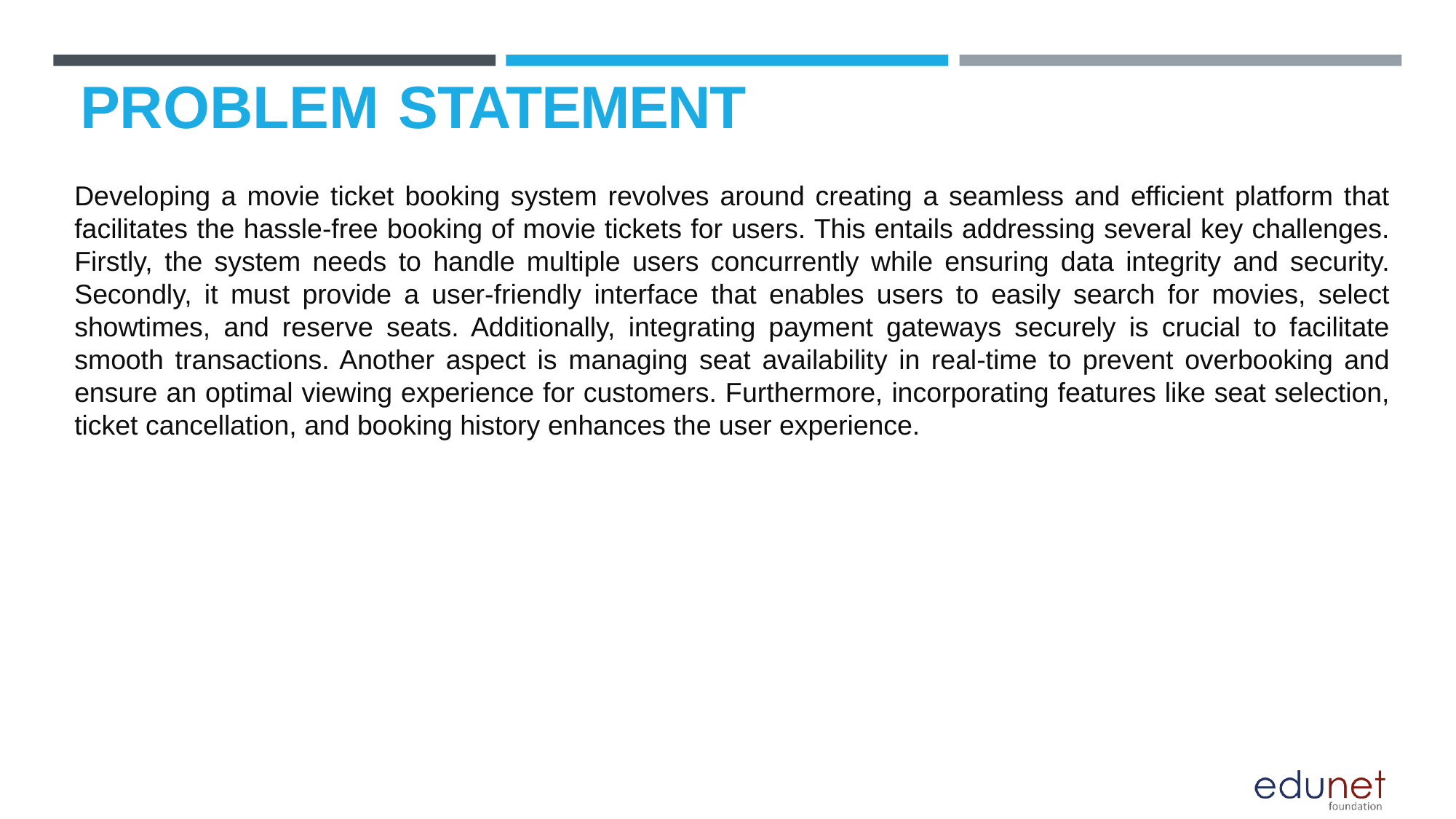

# PROBLEM STATEMENT
Developing a movie ticket booking system revolves around creating a seamless and efficient platform that facilitates the hassle-free booking of movie tickets for users. This entails addressing several key challenges. Firstly, the system needs to handle multiple users concurrently while ensuring data integrity and security. Secondly, it must provide a user-friendly interface that enables users to easily search for movies, select showtimes, and reserve seats. Additionally, integrating payment gateways securely is crucial to facilitate smooth transactions. Another aspect is managing seat availability in real-time to prevent overbooking and ensure an optimal viewing experience for customers. Furthermore, incorporating features like seat selection, ticket cancellation, and booking history enhances the user experience.